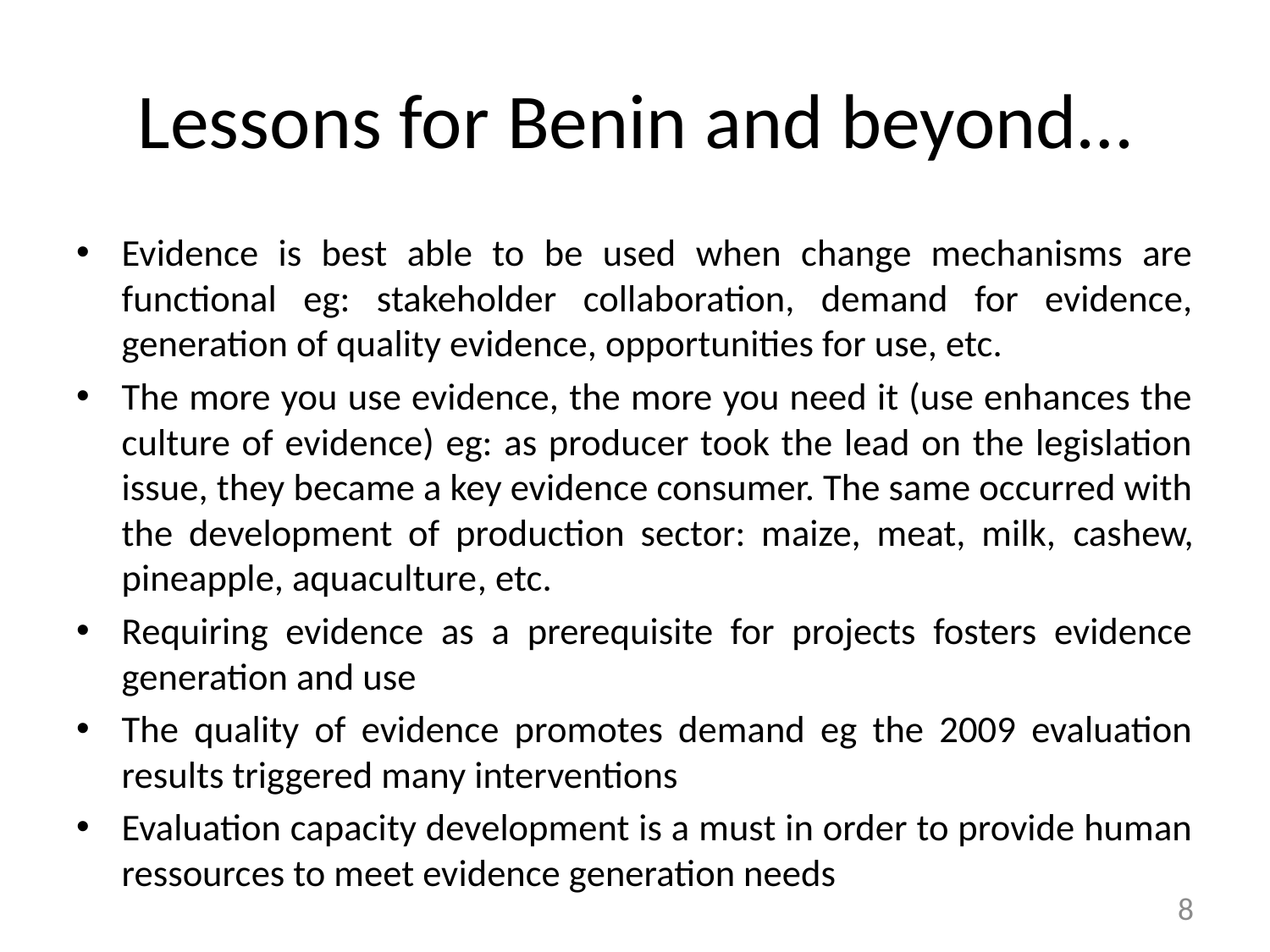

# Lessons for Benin and beyond…
Evidence is best able to be used when change mechanisms are functional eg: stakeholder collaboration, demand for evidence, generation of quality evidence, opportunities for use, etc.
The more you use evidence, the more you need it (use enhances the culture of evidence) eg: as producer took the lead on the legislation issue, they became a key evidence consumer. The same occurred with the development of production sector: maize, meat, milk, cashew, pineapple, aquaculture, etc.
Requiring evidence as a prerequisite for projects fosters evidence generation and use
The quality of evidence promotes demand eg the 2009 evaluation results triggered many interventions
Evaluation capacity development is a must in order to provide human ressources to meet evidence generation needs
8